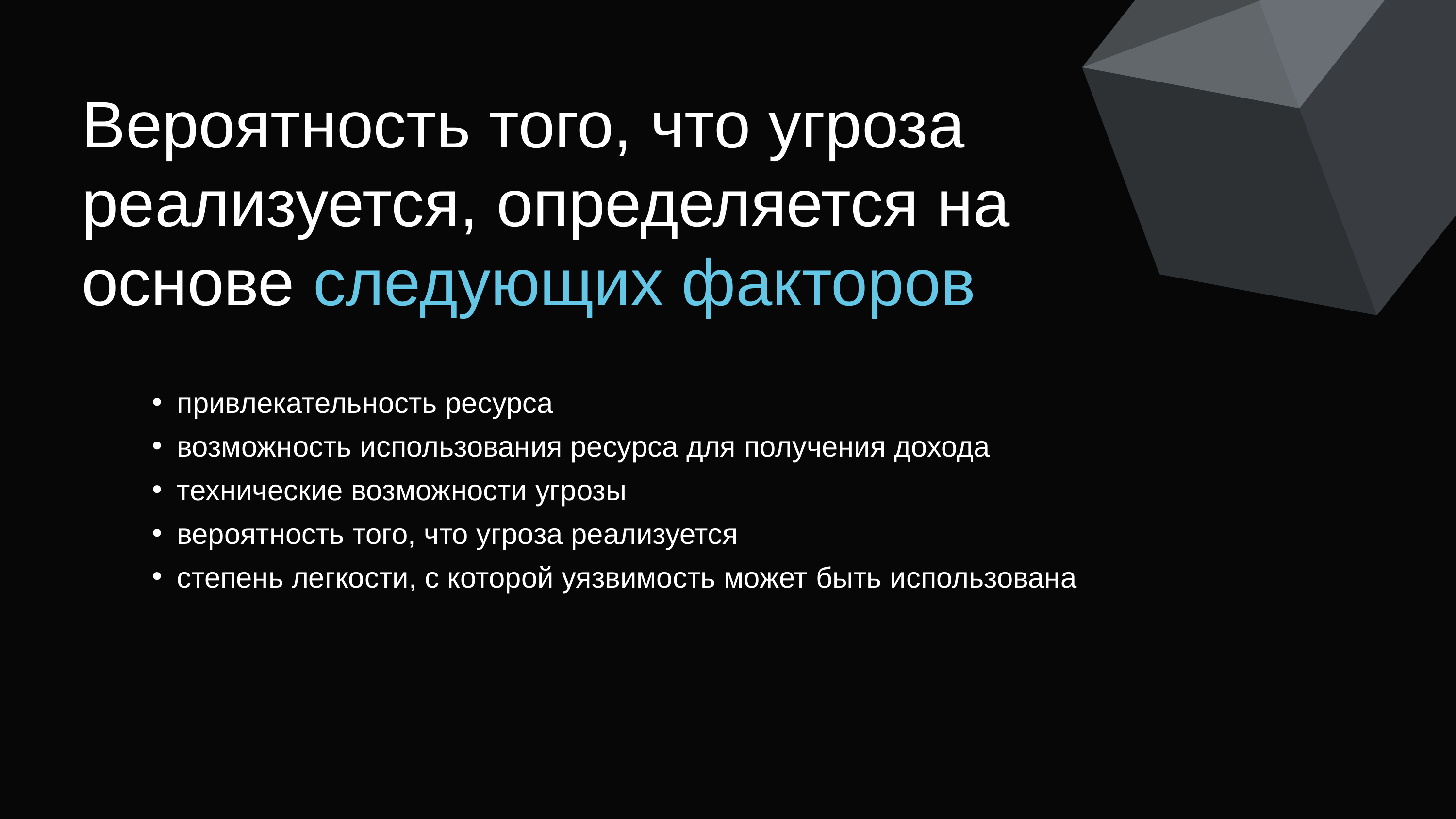

Вероятность того, что угроза реализуется, определяется на основе следующих факторов
привлекательность ресурса
возможность использования ресурса для получения дохода
технические возможности угрозы
вероятность того, что угроза реализуется
степень легкости, с которой уязвимость может быть использована